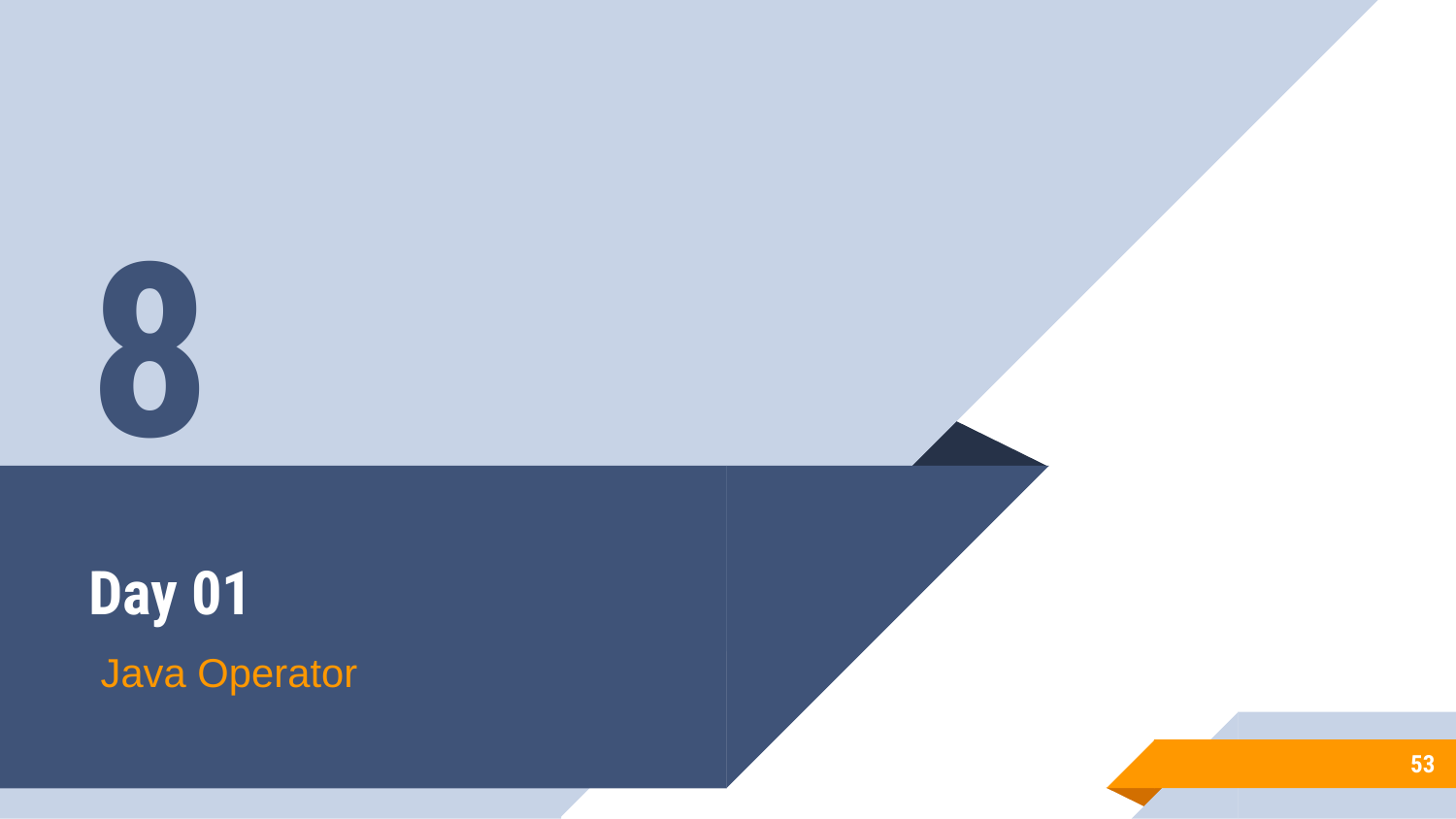

8
# Day 01
Java Operator
53